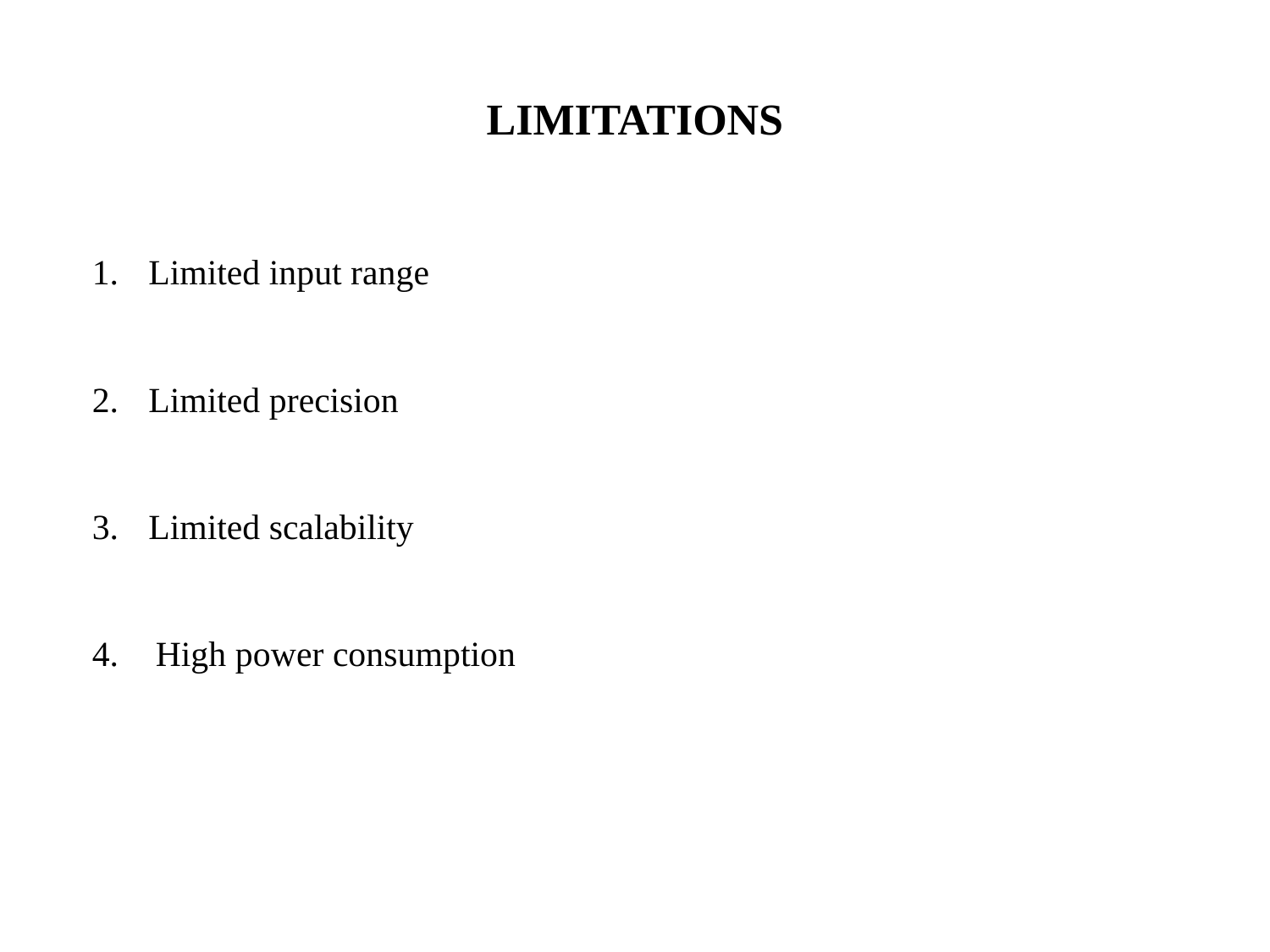

# LIMITATIONS
 Limited input range

 Limited precision

 Limited scalability

High power consumption